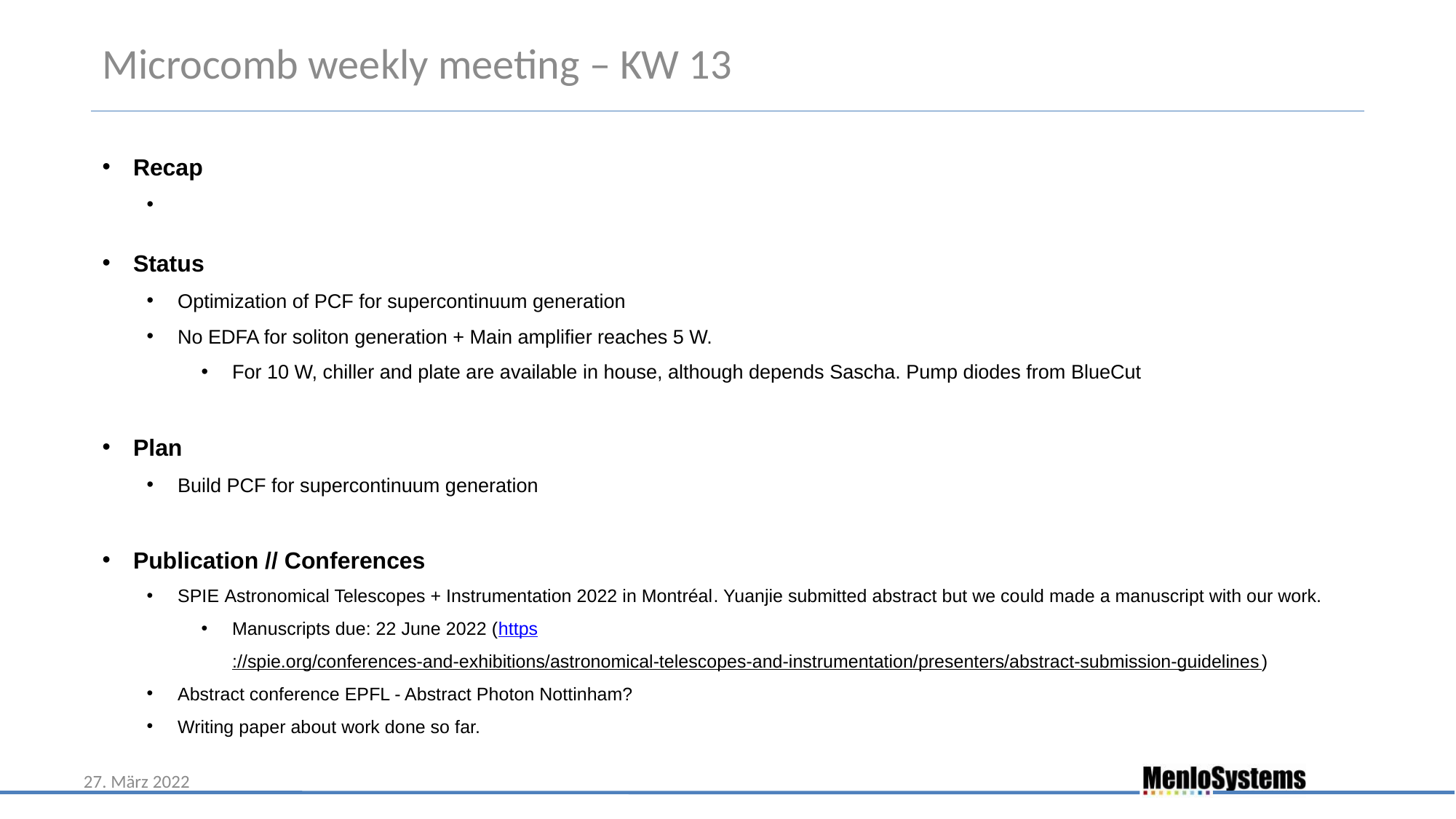

Microcomb weekly meeting – KW 13
Recap

Status
Optimization of PCF for supercontinuum generation
No EDFA for soliton generation + Main amplifier reaches 5 W.
For 10 W, chiller and plate are available in house, although depends Sascha. Pump diodes from BlueCut

Plan
Build PCF for supercontinuum generation

Publication // Conferences
SPIE Astronomical Telescopes + Instrumentation 2022 in Montréal. Yuanjie submitted abstract but we could made a manuscript with our work.
Manuscripts due: 22 June 2022 (https://spie.org/conferences-and-exhibitions/astronomical-telescopes-and-instrumentation/presenters/abstract-submission-guidelines)
Abstract conference EPFL - Abstract Photon Nottinham?
Writing paper about work done so far.
27. März 2022